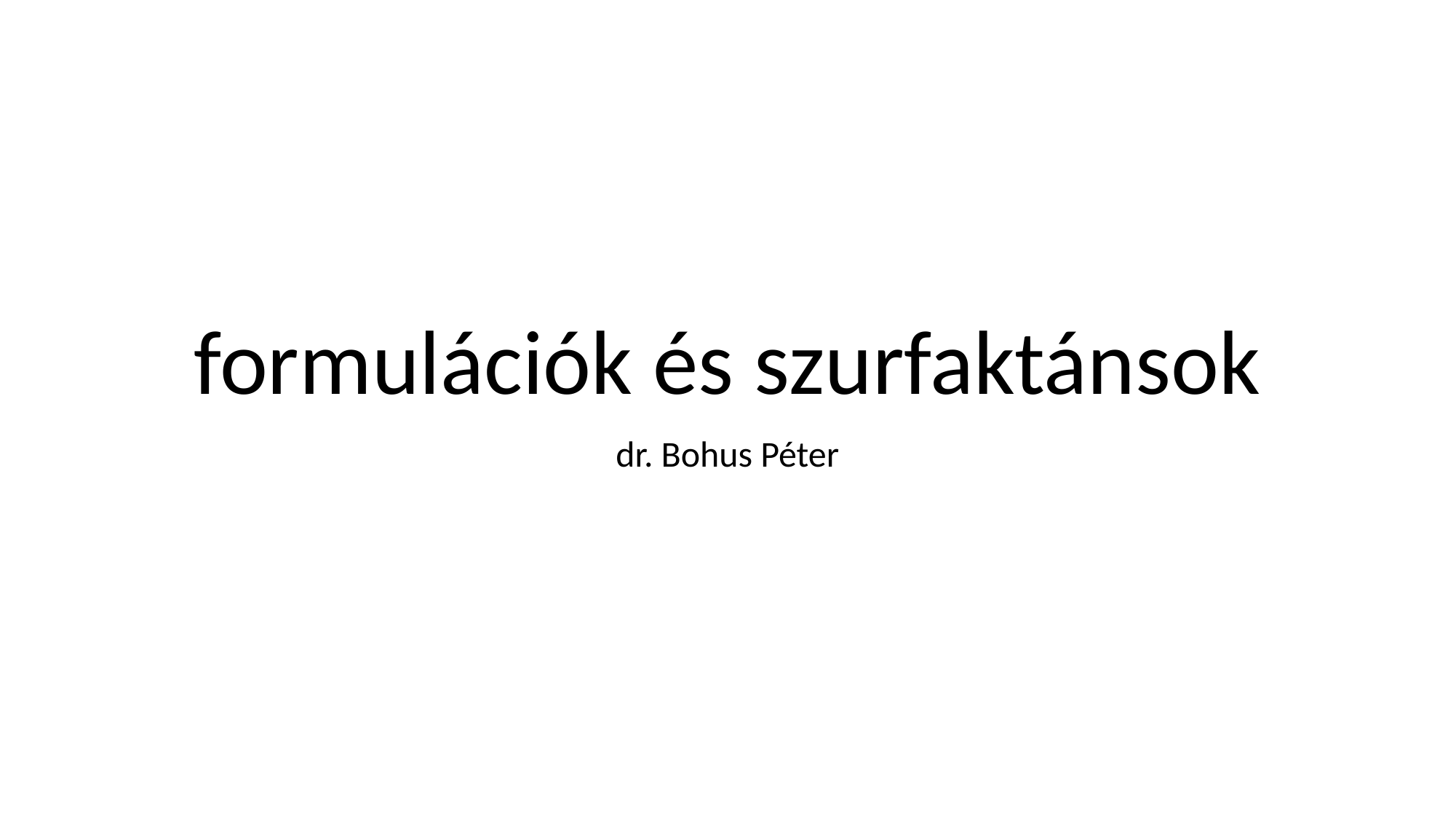

# formulációk és szurfaktánsok
dr. Bohus Péter